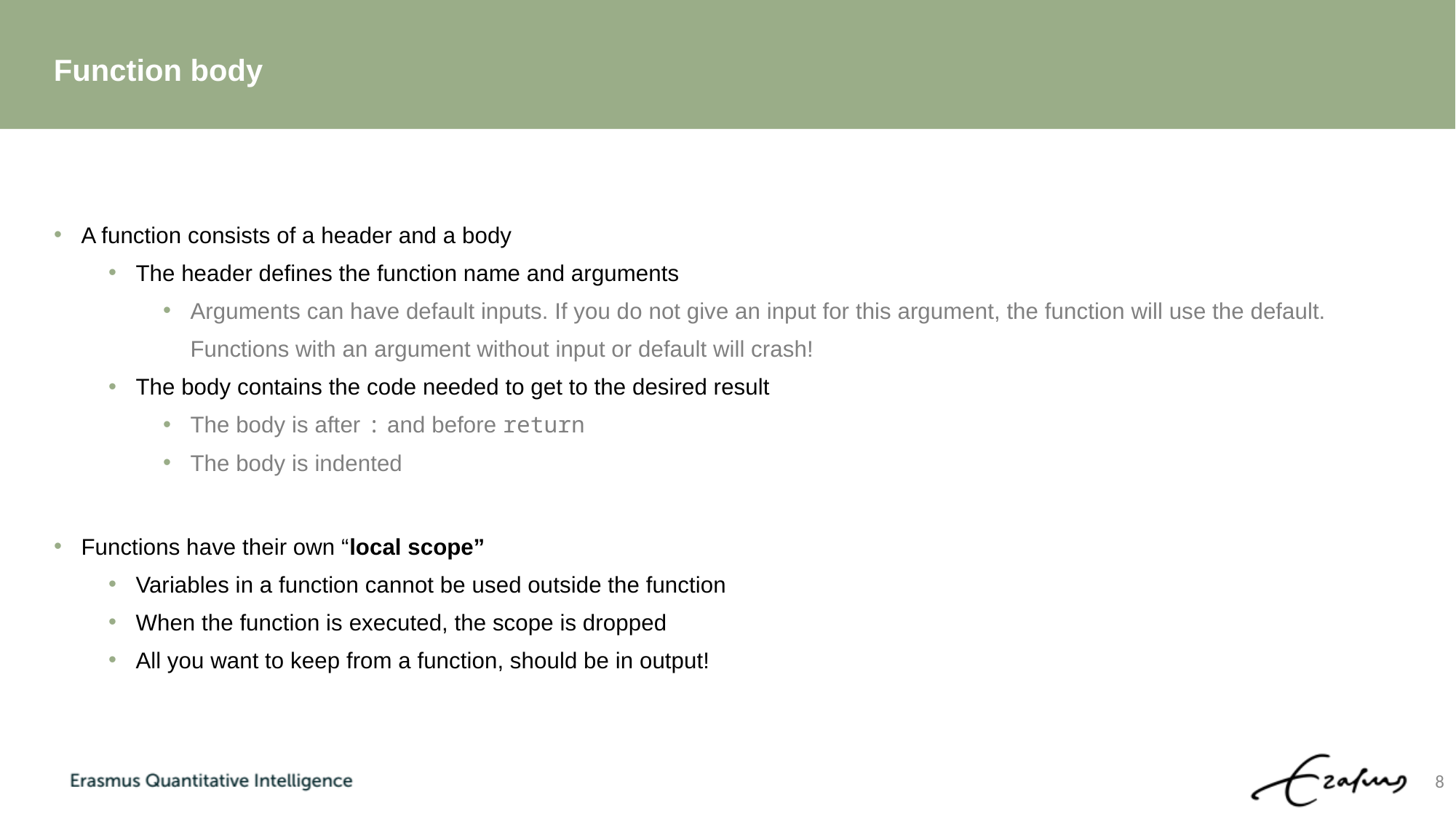

# Function body
A function consists of a header and a body
The header defines the function name and arguments
Arguments can have default inputs. If you do not give an input for this argument, the function will use the default. Functions with an argument without input or default will crash!
The body contains the code needed to get to the desired result
The body is after : and before return
The body is indented

Functions have their own “local scope”
Variables in a function cannot be used outside the function
When the function is executed, the scope is dropped
All you want to keep from a function, should be in output!
8